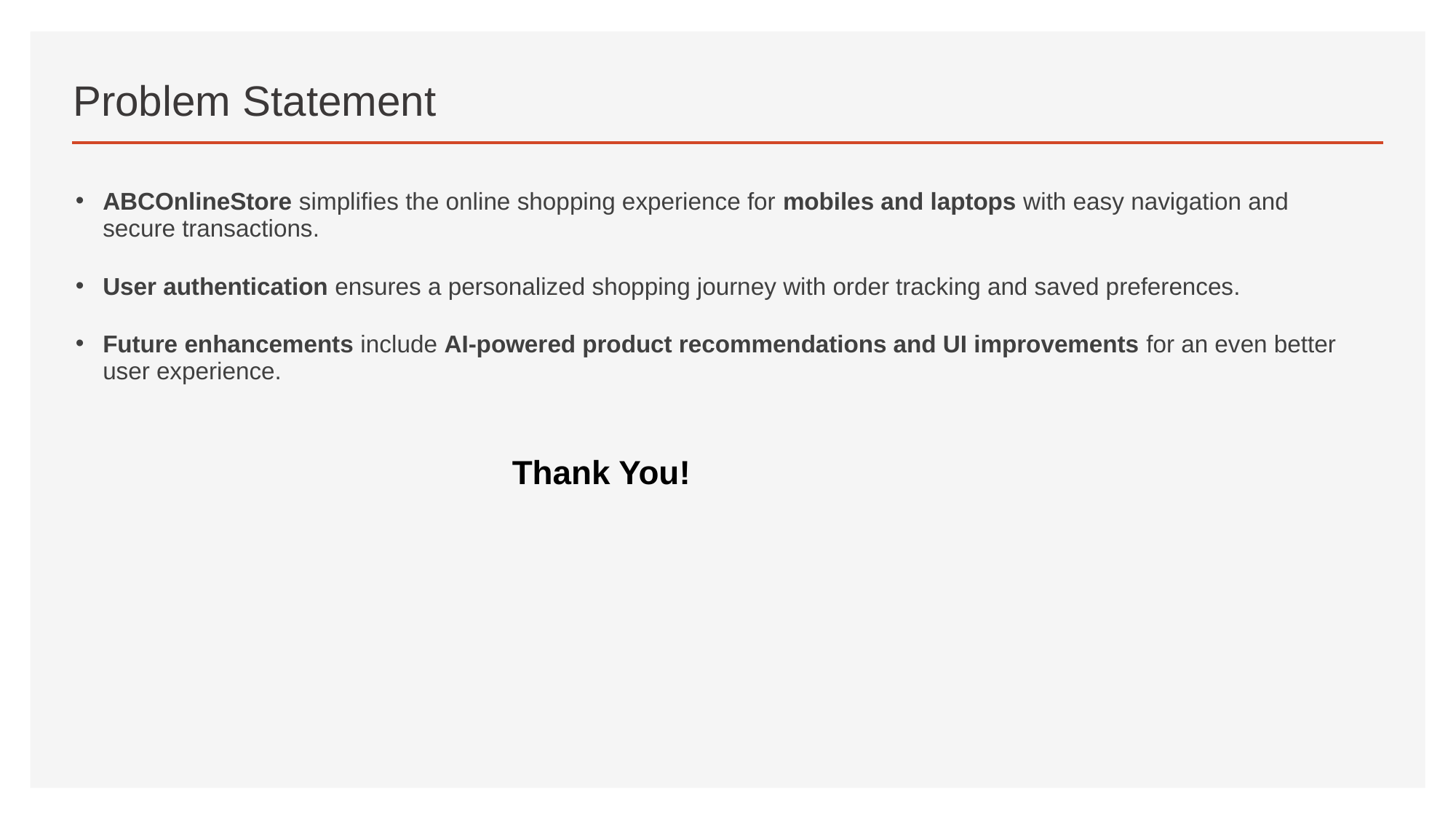

# Problem Statement
ABCOnlineStore simplifies the online shopping experience for mobiles and laptops with easy navigation and secure transactions.
User authentication ensures a personalized shopping journey with order tracking and saved preferences.
Future enhancements include AI-powered product recommendations and UI improvements for an even better user experience.

Thank You!